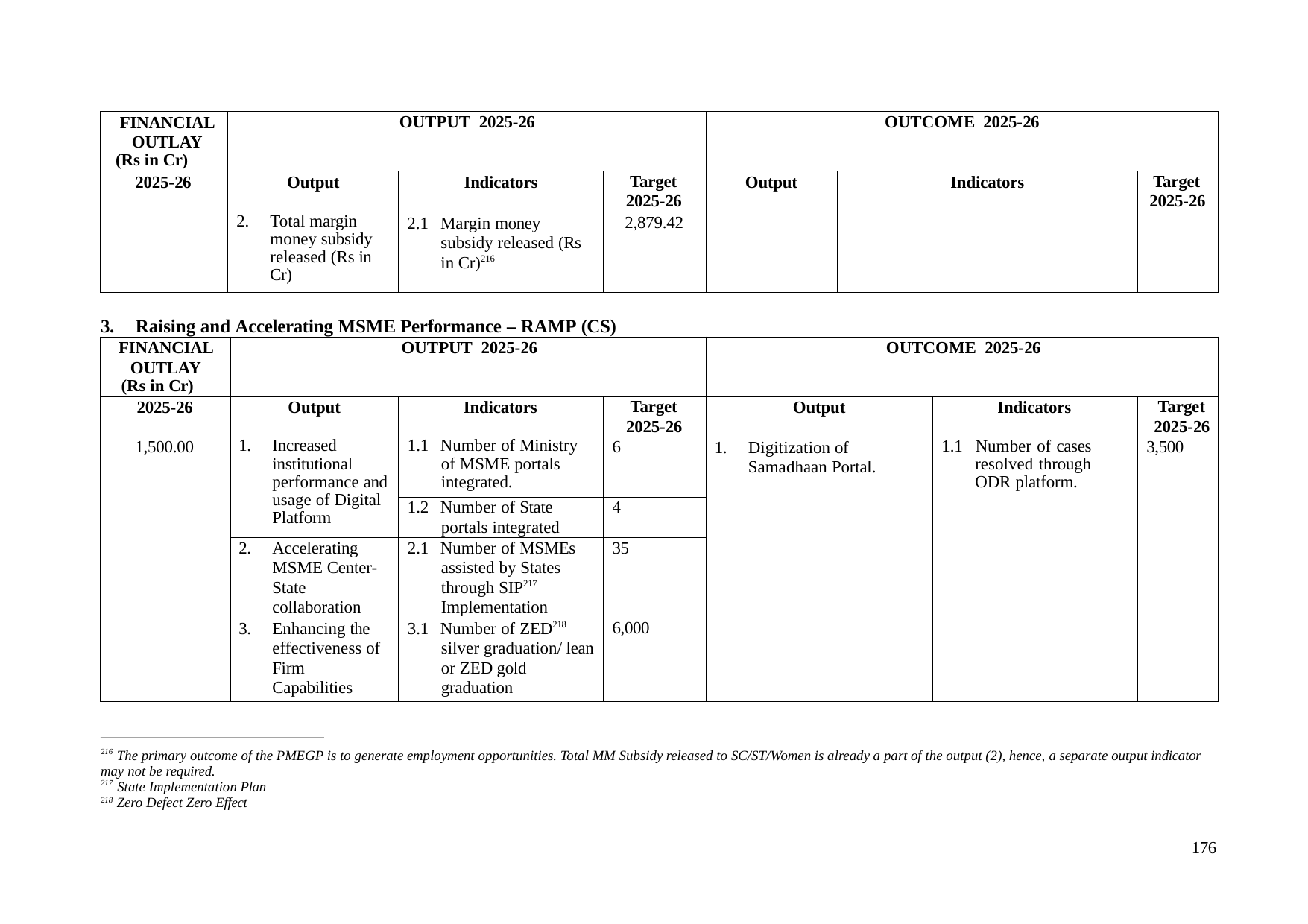

| FINANCIAL OUTLAY (Rs in Cr) | OUTPUT 2025-26 |  |  | OUTCOME 2025-26 |  |  |
| --- | --- | --- | --- | --- | --- | --- |
| 2025-26 | Output | Indicators | Target 2025-26 | Output | Indicators | Target 2025-26 |
|  | 2. Total margin money subsidy released (Rs in Cr) | 2.1 Margin money subsidy released (Rs in Cr)216 | 2,879.42 |  |  |  |
3.	Raising and Accelerating MSME Performance – RAMP (CS)
| FINANCIAL OUTLAY (Rs in Cr) | OUTPUT 2025-26 |  |  | OUTCOME 2025-26 |  |  |
| --- | --- | --- | --- | --- | --- | --- |
| 2025-26 | Output | Indicators | Target 2025-26 | Output | Indicators | Target 2025-26 |
| 1,500.00 | 1. Increased institutional performance and usage of Digital Platform | 1.1 Number of Ministry of MSME portals integrated. | 6 | 1. Digitization of Samadhaan Portal. | 1.1 Number of cases resolved through ODR platform. | 3,500 |
|  |  | 1.2 Number of State portals integrated | 4 |  |  |  |
|  | 2. Accelerating MSME Center- State collaboration | 2.1 Number of MSMEs assisted by States through SIP217 Implementation | 35 |  |  |  |
|  | 3. Enhancing the effectiveness of Firm Capabilities | 3.1 Number of ZED218 silver graduation/ lean or ZED gold graduation | 6,000 |  |  |  |

216 The primary outcome of the PMEGP is to generate employment opportunities. Total MM Subsidy released to SC/ST/Women is already a part of the output (2), hence, a separate output indicator may not be required.
217 State Implementation Plan
218 Zero Defect Zero Effect
176